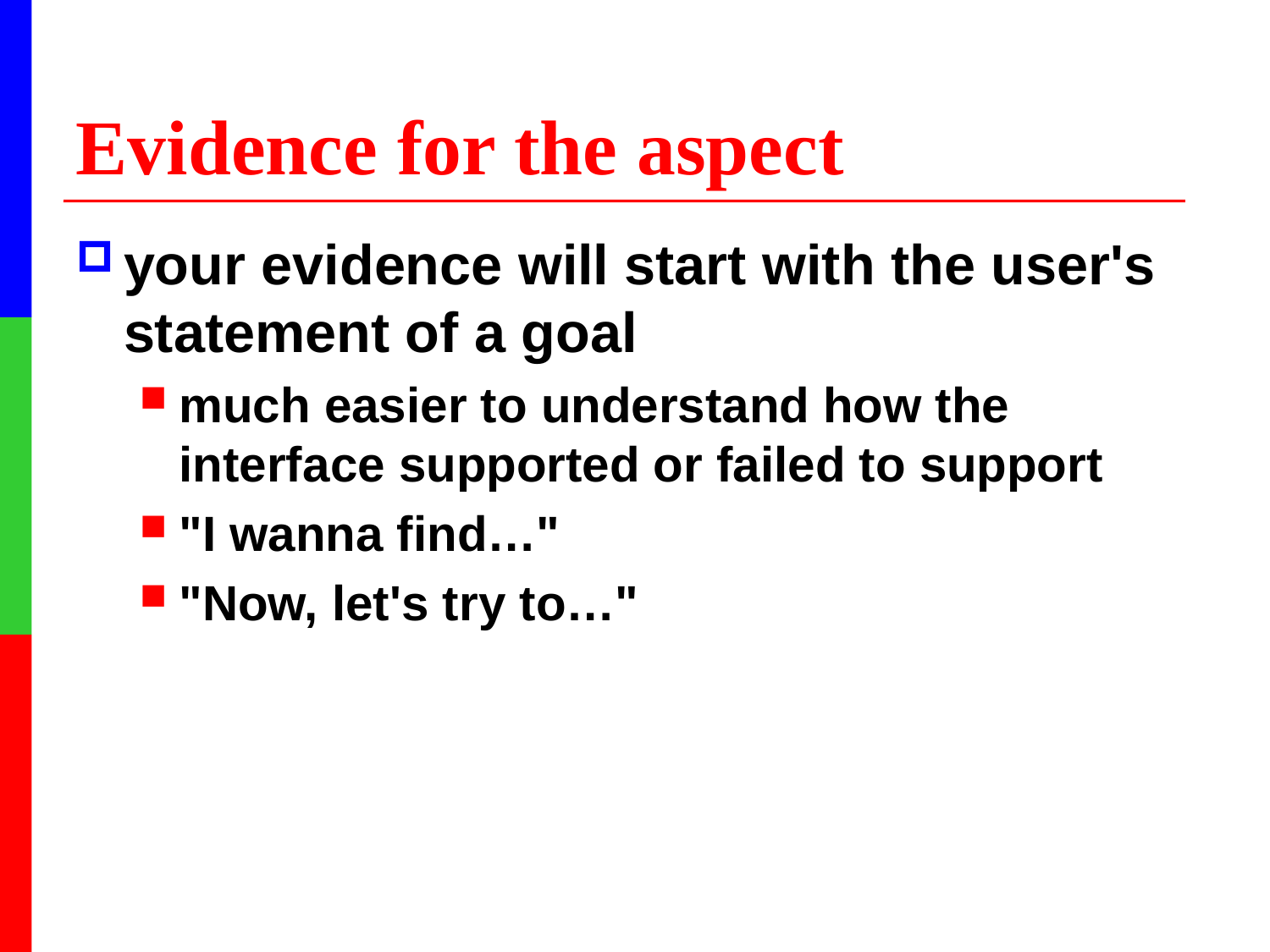

# Evidence for the aspect
your evidence will start with the user's statement of a goal
much easier to understand how the interface supported or failed to support
"I wanna find…"
"Now, let's try to…"